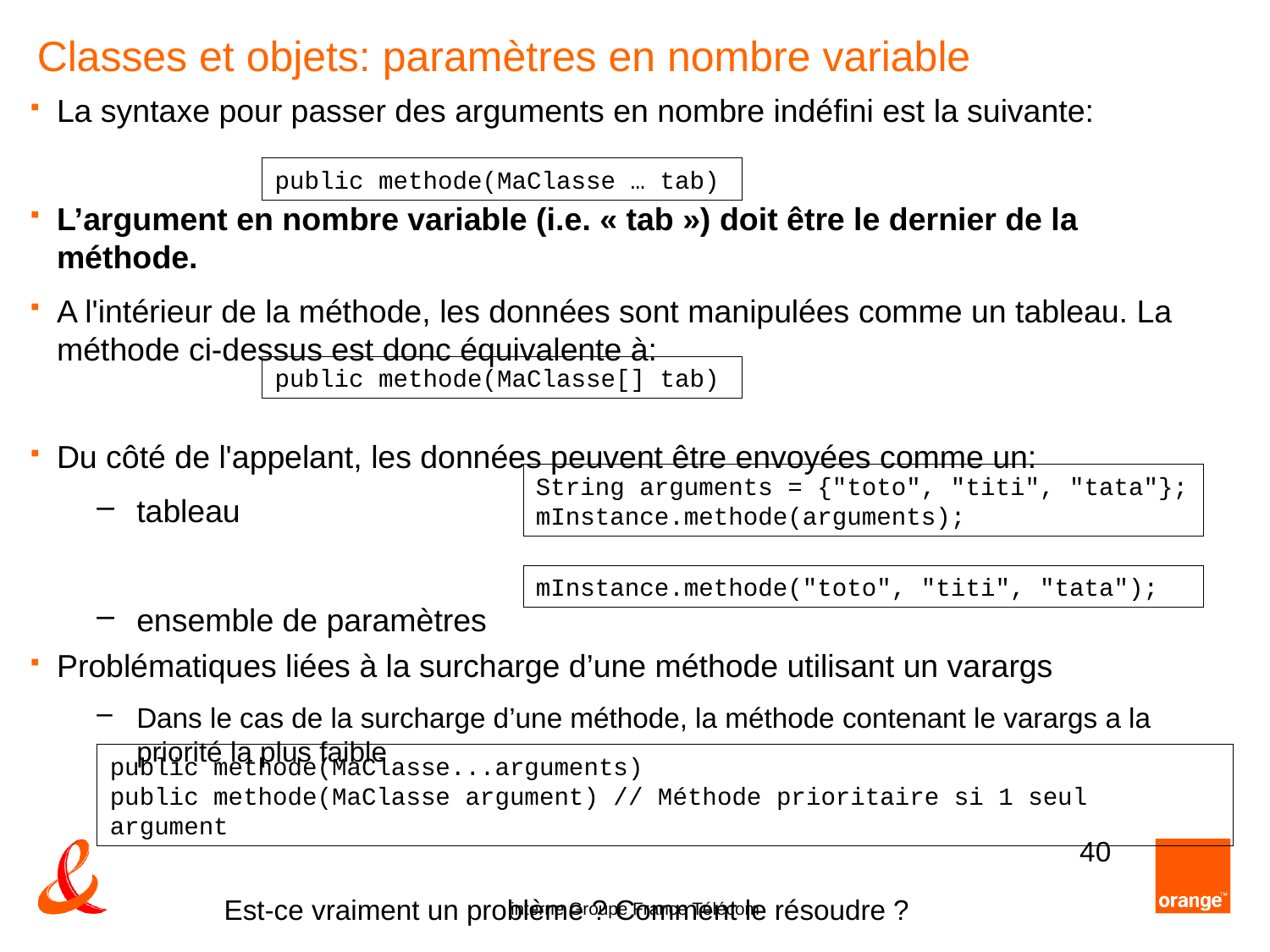

# Classes et objets: paramètres en nombre variable
La syntaxe pour passer des arguments en nombre indéfini est la suivante:

L’argument en nombre variable (i.e. « tab ») doit être le dernier de la méthode.
A l'intérieur de la méthode, les données sont manipulées comme un tableau. La méthode ci-dessus est donc équivalente à:

Du côté de l'appelant, les données peuvent être envoyées comme un:
tableau

ensemble de paramètres
Problématiques liées à la surcharge d’une méthode utilisant un varargs
Dans le cas de la surcharge d’une méthode, la méthode contenant le varargs a la priorité la plus faible

	Est-ce vraiment un problème ? Comment le résoudre ?

public methode(MaClasse … tab)
public methode(MaClasse[] tab)
String arguments = {"toto", "titi", "tata"};
mInstance.methode(arguments);
mInstance.methode("toto", "titi", "tata");
public methode(MaClasse...arguments)
public methode(MaClasse argument) // Méthode prioritaire si 1 seul argument
40